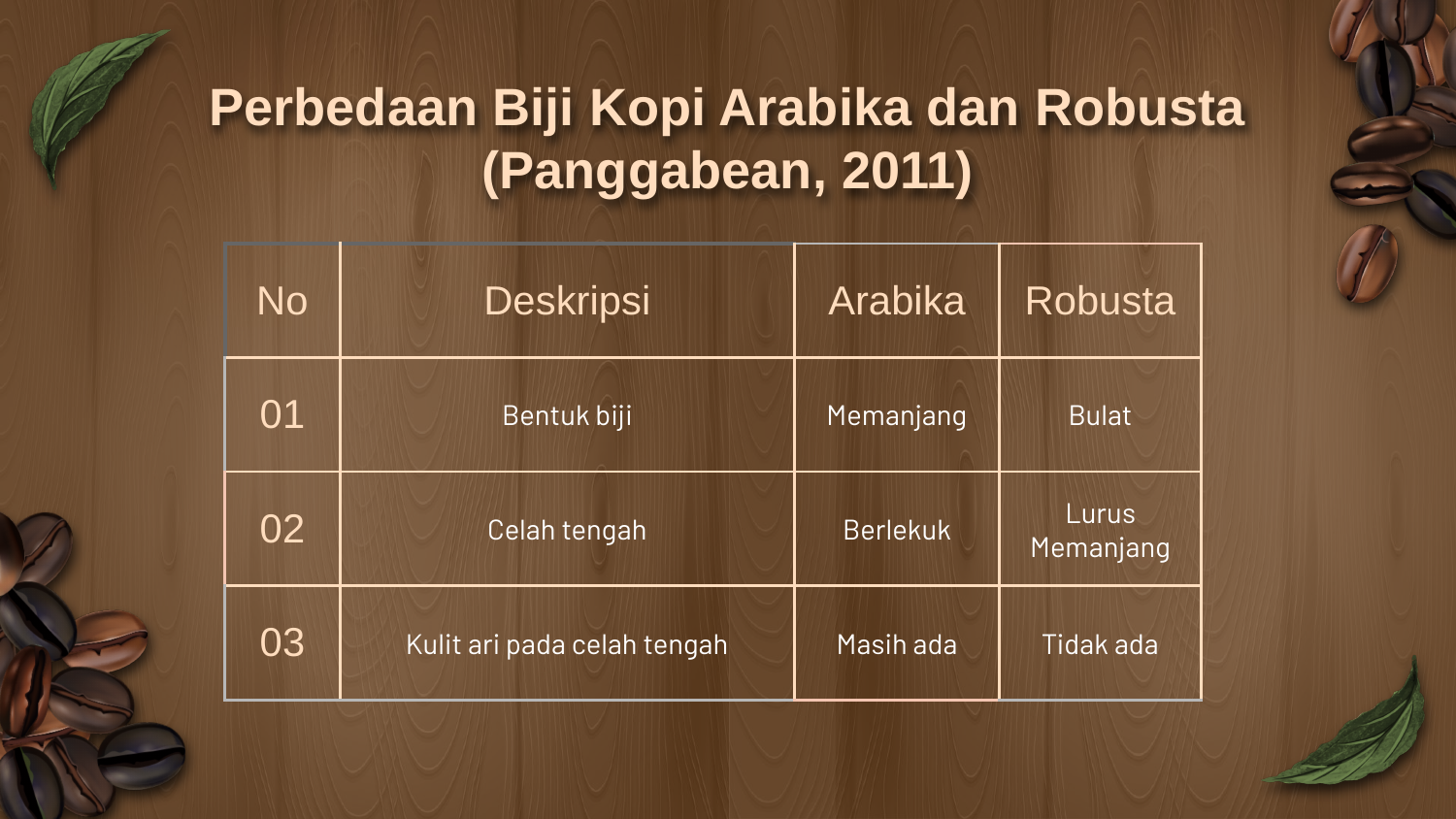

# Perbedaan Biji Kopi Arabika dan Robusta (Panggabean, 2011)
| No | Deskripsi | Arabika | Robusta |
| --- | --- | --- | --- |
| 01 | Bentuk biji | Memanjang | Bulat |
| 02 | Celah tengah | Berlekuk | Lurus Memanjang |
| 03 | Kulit ari pada celah tengah | Masih ada | Tidak ada |